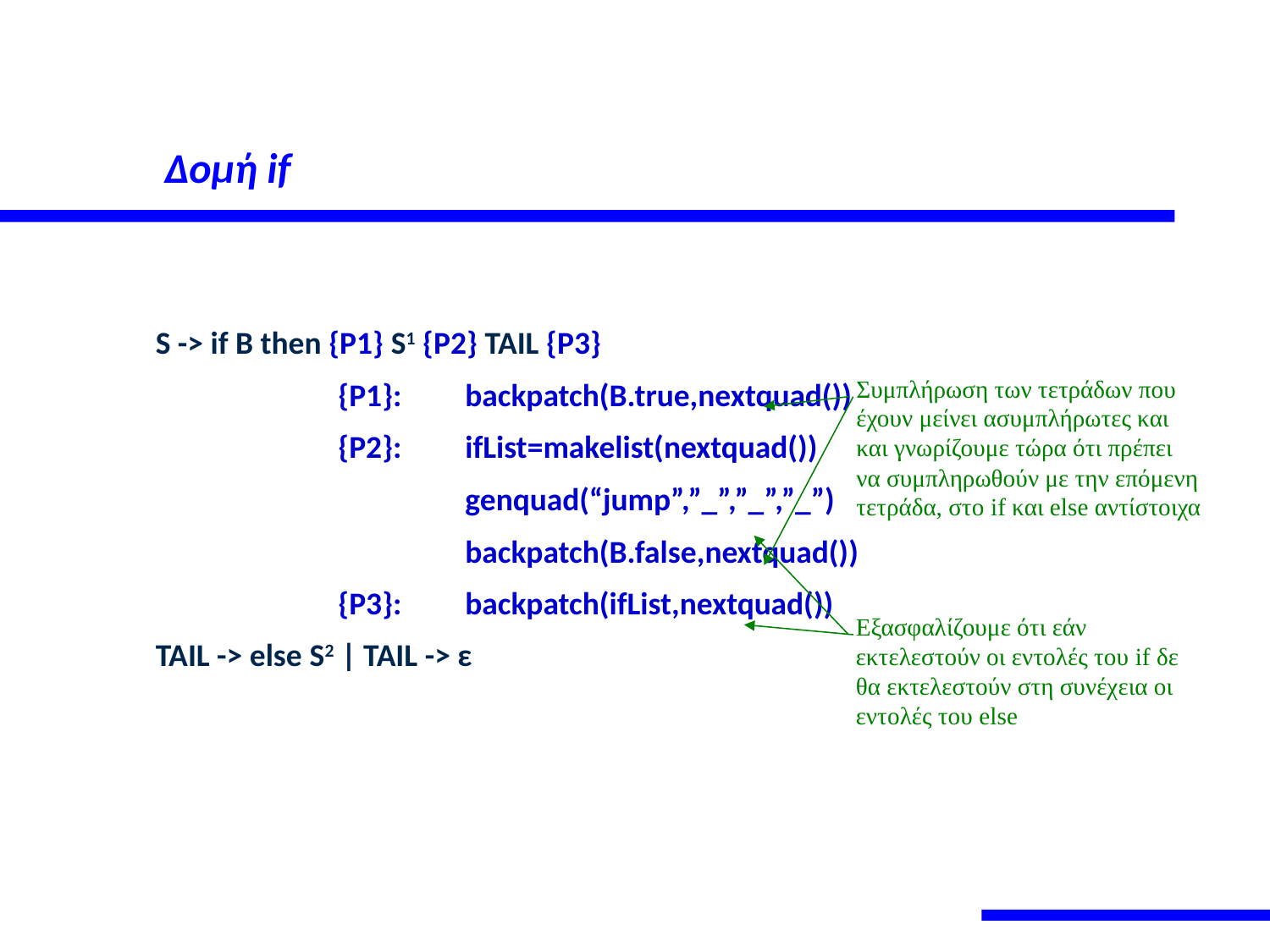

# Δομή if

	S -> if B then {P1} S1 {P2} TAIL {P3}
		{P1}: 	backpatch(B.true,nextquad())
		{P2}:	ifList=makelist(nextquad())
			genquad(“jump”,”_”,”_”,”_”)
			backpatch(B.false,nextquad())
		{P3}:	backpatch(ifList,nextquad())
	TAIL -> else S2 | TAIL -> ε

Συμπλήρωση των τετράδων που
έχουν μείνει ασυμπλήρωτες και
και γνωρίζουμε τώρα ότι πρέπει
να συμπληρωθούν με την επόμενη
τετράδα, στο if και else αντίστοιχα

Εξασφαλίζουμε ότι εάν εκτελεστούν οι εντολές του if δε θα εκτελεστούν στη συνέχεια οι εντολές του else